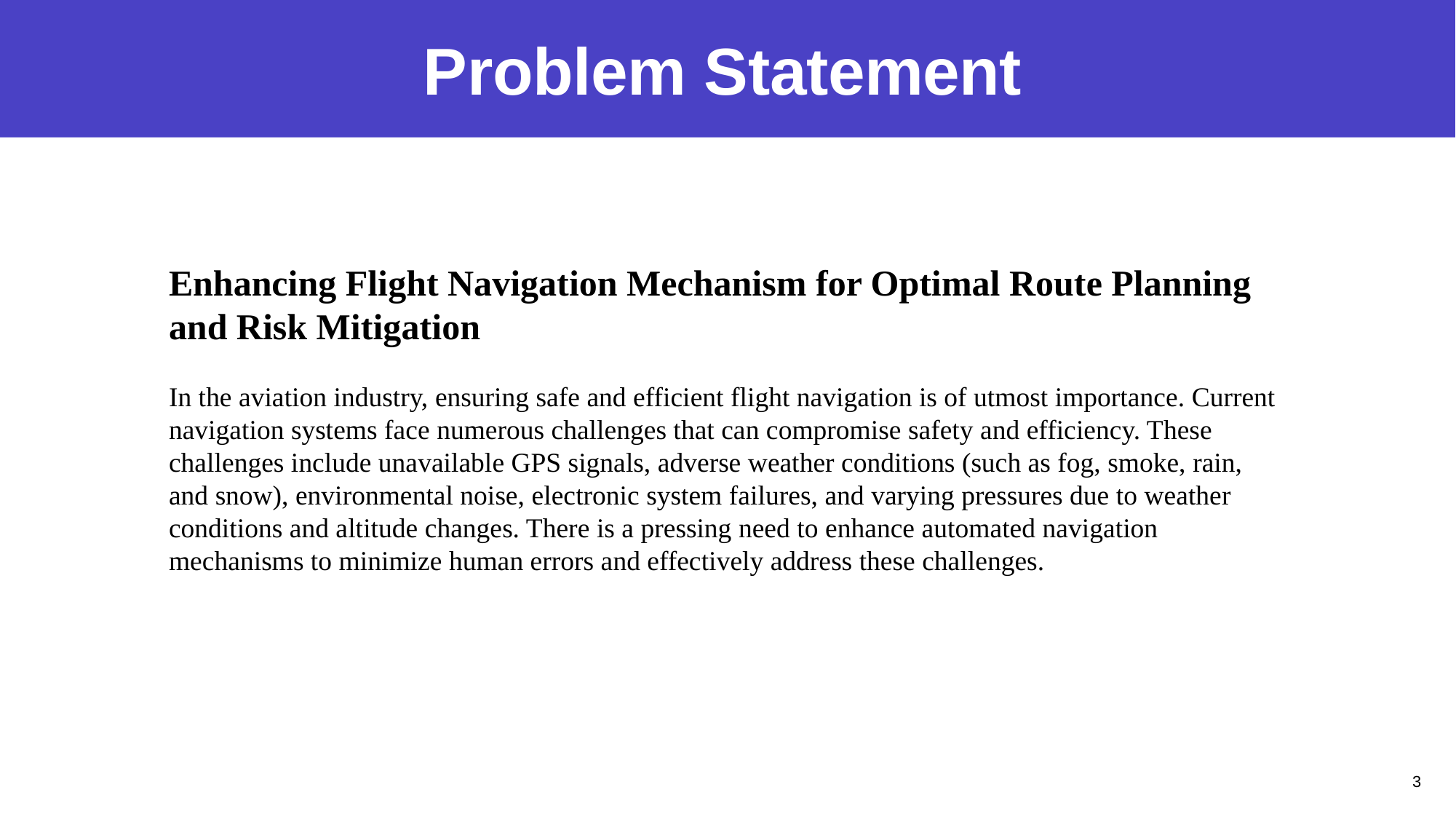

# Problem Statement
Enhancing Flight Navigation Mechanism for Optimal Route Planning and Risk Mitigation

In the aviation industry, ensuring safe and efficient flight navigation is of utmost importance. Current navigation systems face numerous challenges that can compromise safety and efficiency. These challenges include unavailable GPS signals, adverse weather conditions (such as fog, smoke, rain, and snow), environmental noise, electronic system failures, and varying pressures due to weather conditions and altitude changes. There is a pressing need to enhance automated navigation mechanisms to minimize human errors and effectively address these challenges.
3